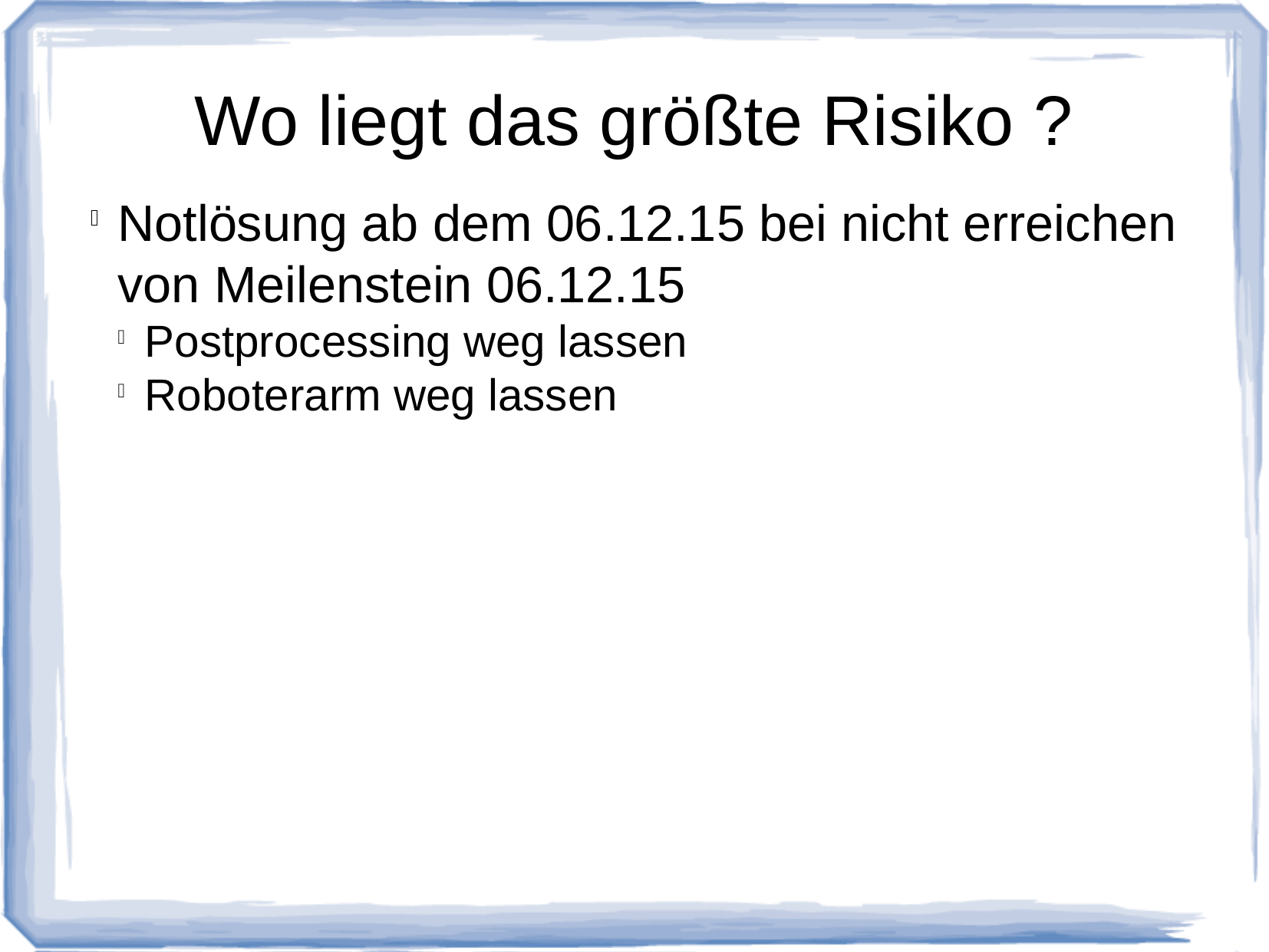

Wo liegt das größte Risiko ?
Notlösung ab dem 06.12.15 bei nicht erreichen  von Meilenstein 06.12.15
Postprocessing weg lassen
Roboterarm weg lassen